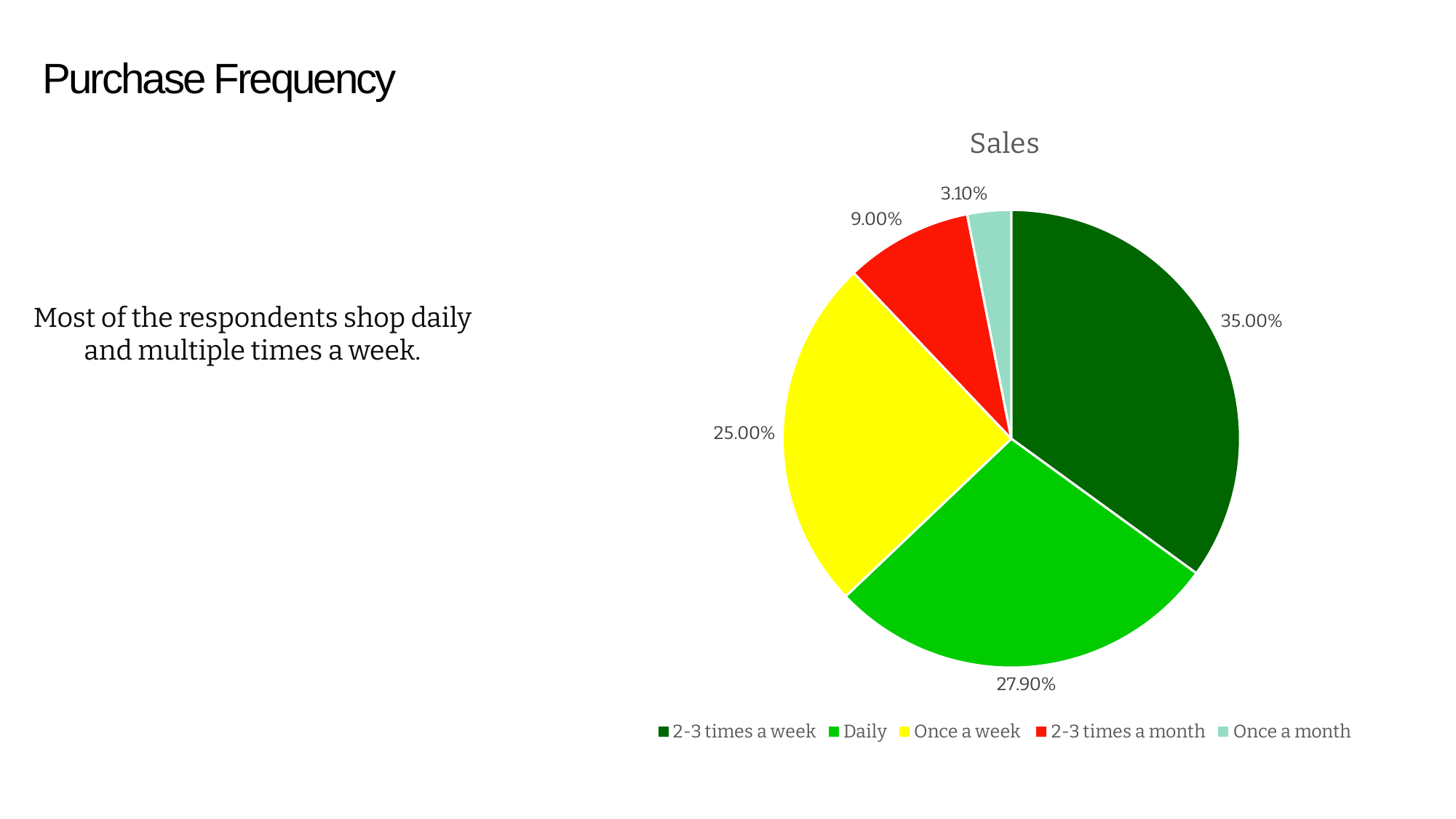

# Purchase Frequency

### Chart:

| Category | Sales |
|---|---|
| 2-3 times a week | 0.35 |
| Daily | 0.279 |
| Once a week  | 0.25 |
| 2-3 times a month | 0.09 |
| Once a month | 0.031 |
Most of the respondents shop daily and multiple times a week.